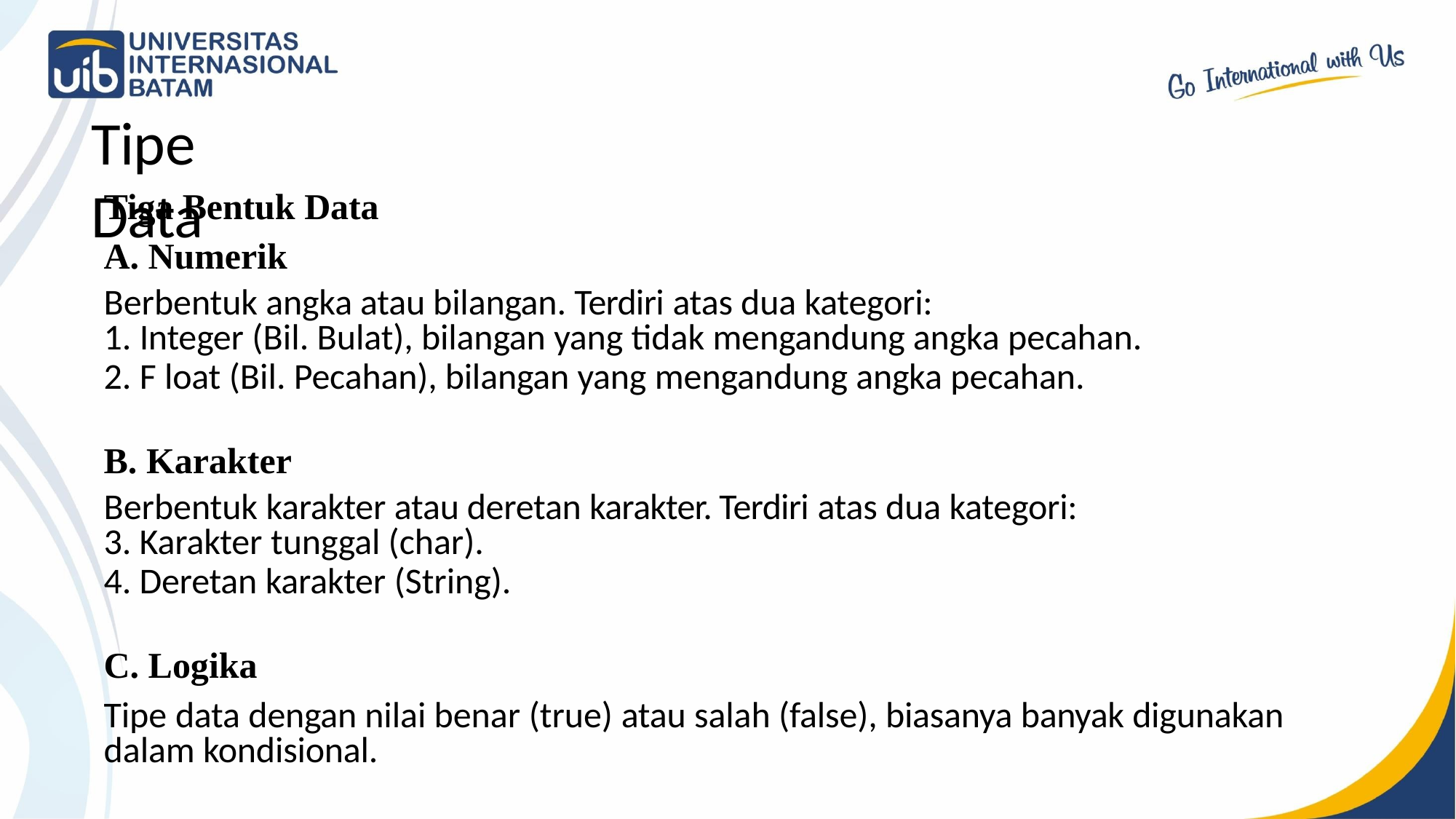

# Tipe Data
Tiga Bentuk Data
A. Numerik
Berbentuk angka atau bilangan. Terdiri atas dua kategori:
Integer (Bil. Bulat), bilangan yang tidak mengandung angka pecahan.
F loat (Bil. Pecahan), bilangan yang mengandung angka pecahan.

B. Karakter
Berbentuk karakter atau deretan karakter. Terdiri atas dua kategori:
Karakter tunggal (char).
Deretan karakter (String).

C. Logika
Tipe data dengan nilai benar (true) atau salah (false), biasanya banyak digunakan  dalam kondisional.